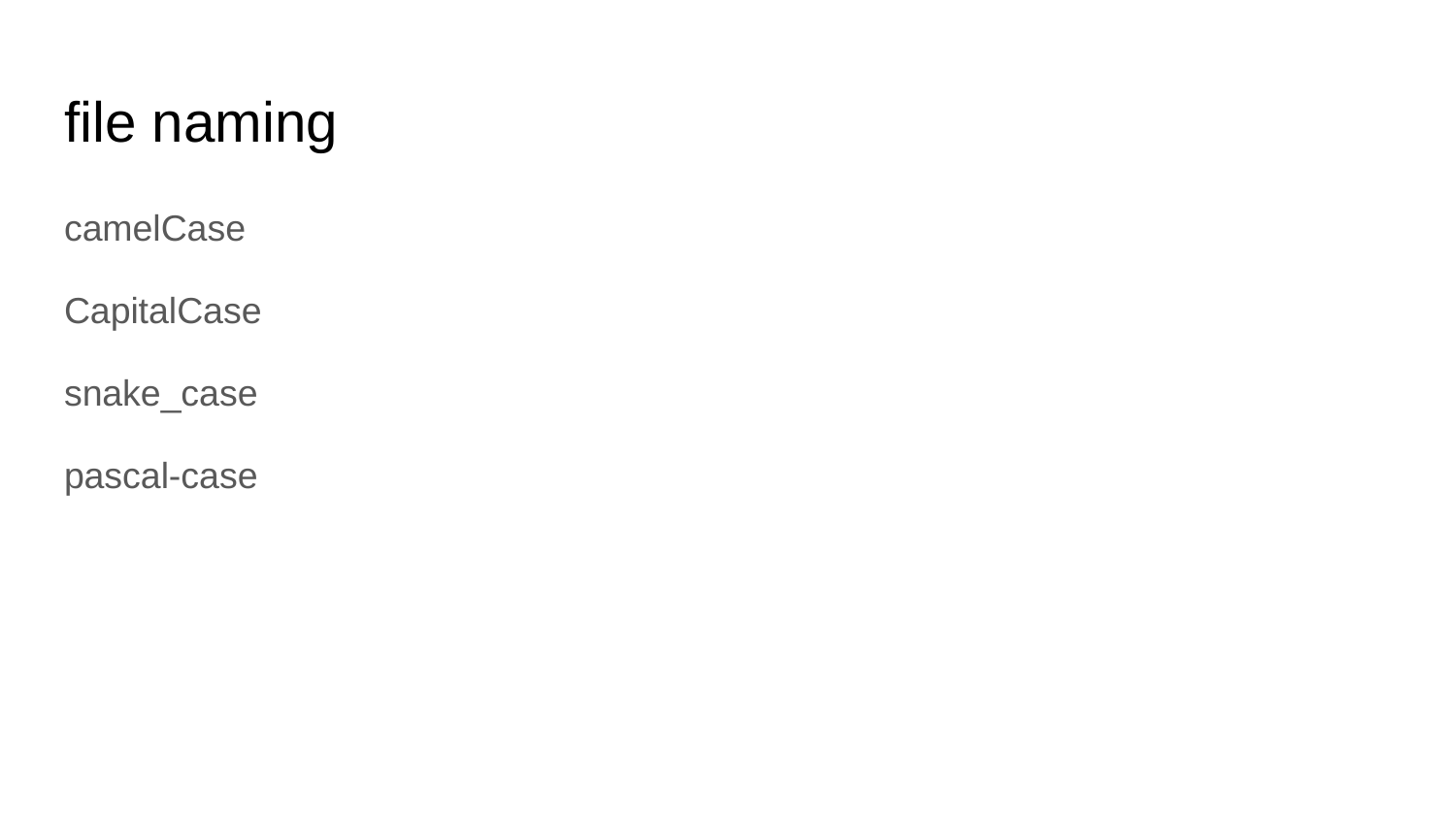

# file naming
camelCase
CapitalCase
snake_case
pascal-case